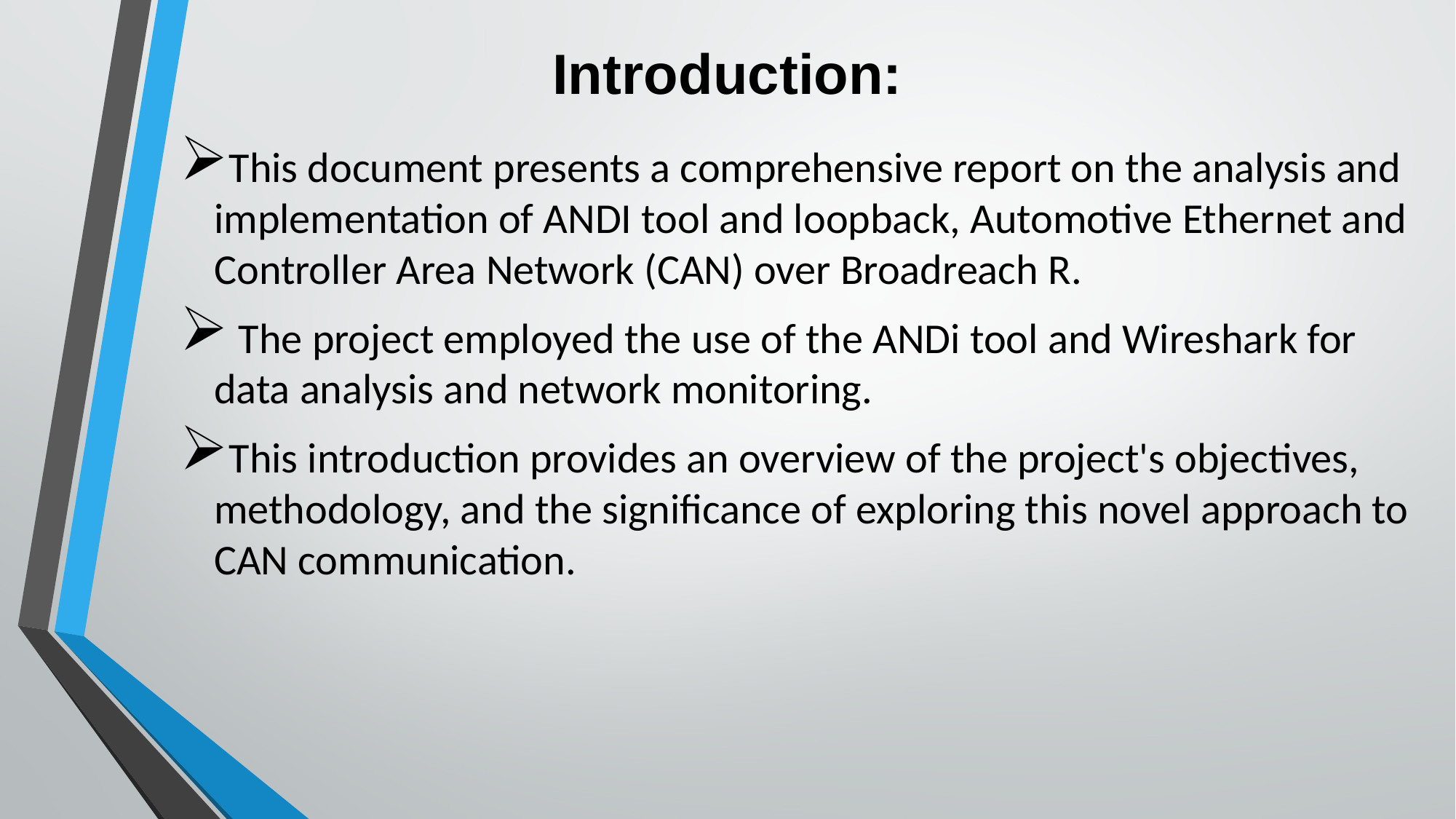

# Introduction:
This document presents a comprehensive report on the analysis and implementation of ANDI tool and loopback, Automotive Ethernet and Controller Area Network (CAN) over Broadreach R.
 The project employed the use of the ANDi tool and Wireshark for data analysis and network monitoring.
This introduction provides an overview of the project's objectives, methodology, and the significance of exploring this novel approach to CAN communication.